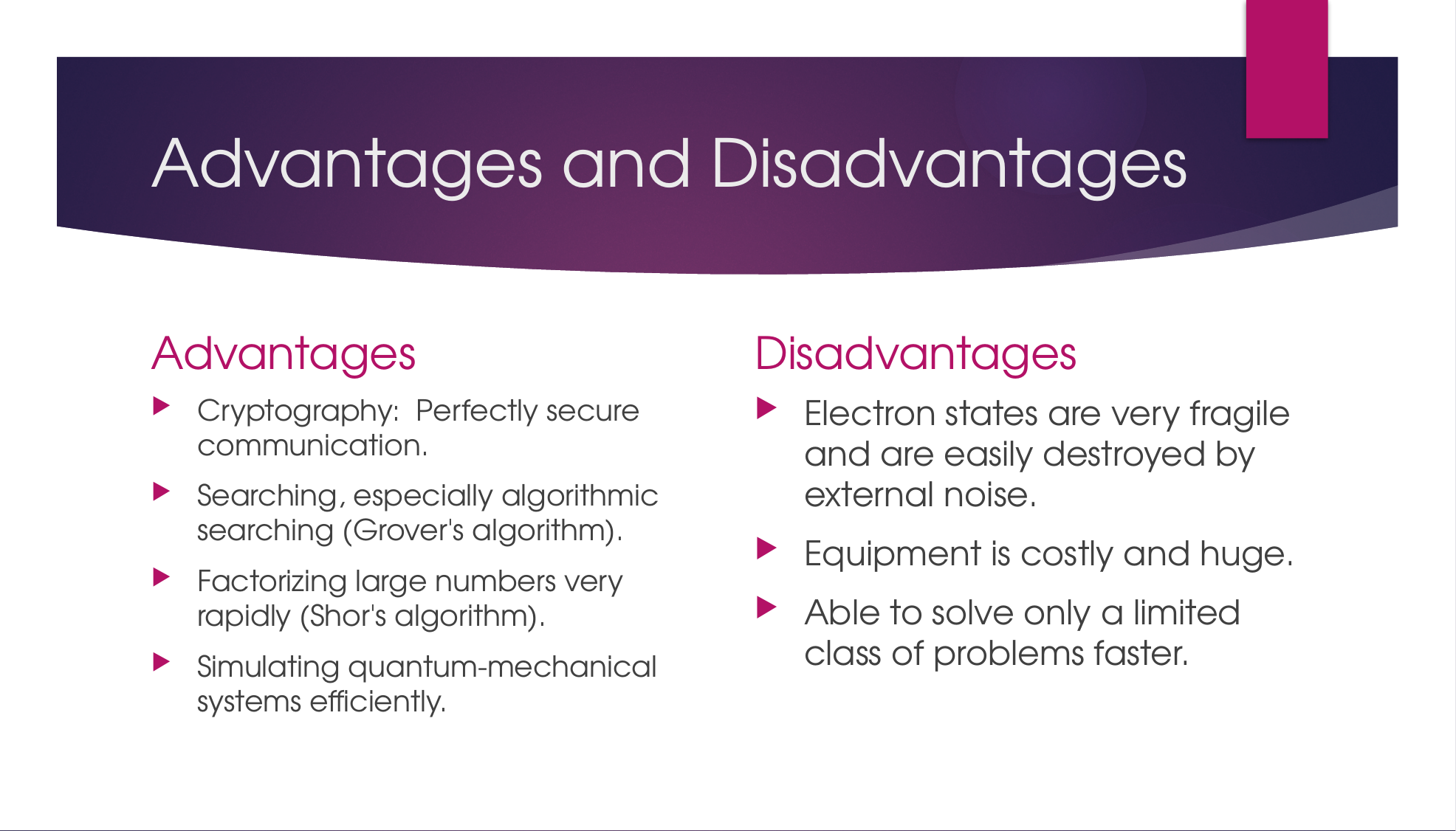

# Advantages and Disadvantages
Advantages
Disadvantages
Cryptography:  Perfectly secure communication.
Searching, especially algorithmic searching (Grover's algorithm).
Factorizing large numbers very rapidly (Shor's algorithm).
Simulating quantum-mechanical systems efficiently.

Electron states are very fragile and are easily destroyed by external noise.
Equipment is costly and huge.
Able to solve only a limited class of problems faster.